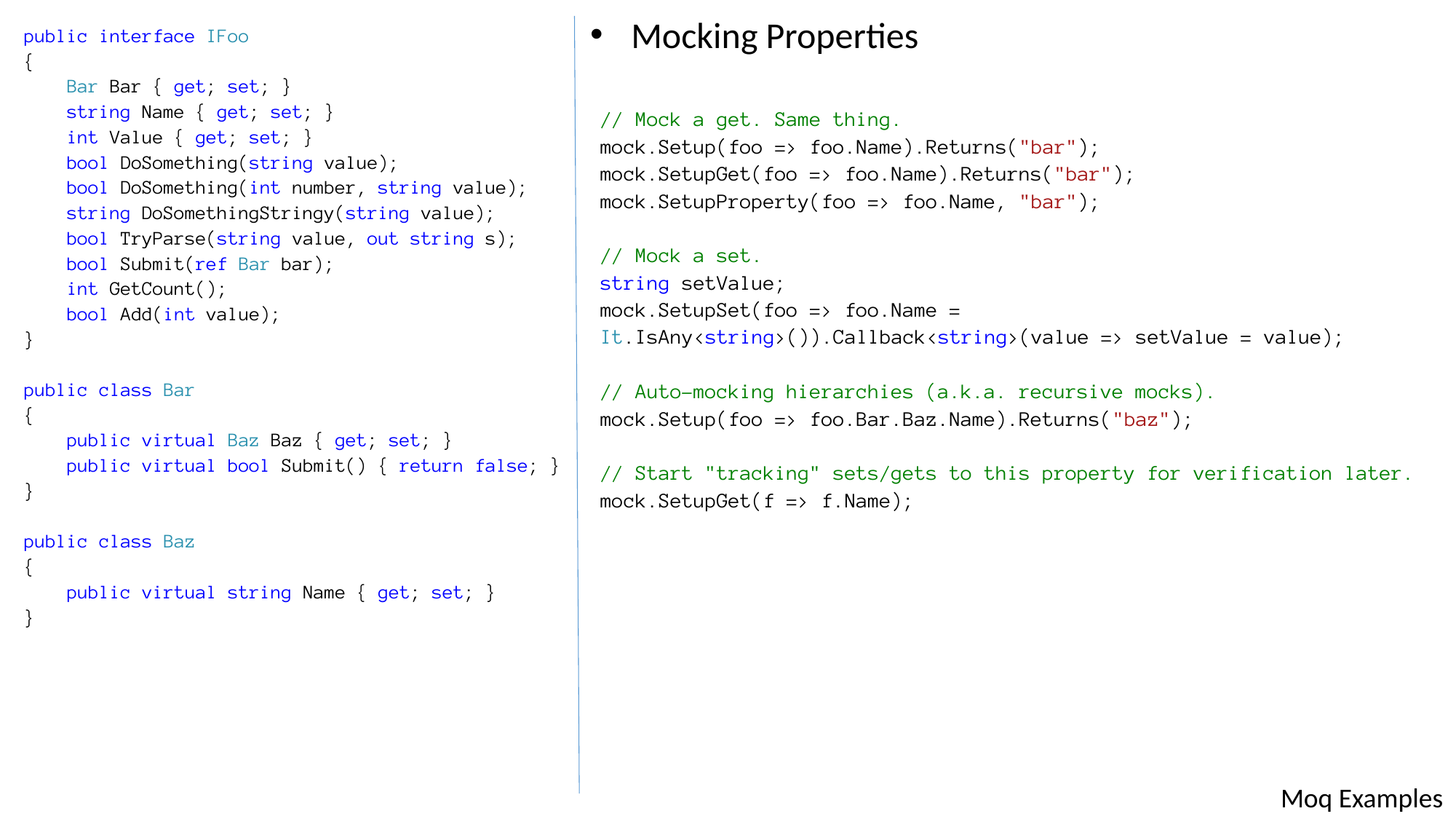

Mocking Properties
public interface IFoo
{
    Bar Bar { get; set; }
    string Name { get; set; }
    int Value { get; set; }
    bool DoSomething(string value);
    bool DoSomething(int number, string value);
    string DoSomethingStringy(string value);
    bool TryParse(string value, out string s);
    bool Submit(ref Bar bar);
    int GetCount();
    bool Add(int value);
}

public class Bar
{
    public virtual Baz Baz { get; set; }
    public virtual bool Submit() { return false; }
}

public class Baz
{
    public virtual string Name { get; set; }
}

// Mock a get. Same thing.
mock.Setup(foo => foo.Name).Returns("bar");
mock.SetupGet(foo => foo.Name).Returns("bar");
mock.SetupProperty(foo => foo.Name, "bar");

// Mock a set.
string setValue;
mock.SetupSet(foo => foo.Name = It.IsAny<string>()).Callback<string>(value => setValue = value);

// Auto-mocking hierarchies (a.k.a. recursive mocks).
mock.Setup(foo => foo.Bar.Baz.Name).Returns("baz");

// Start "tracking" sets/gets to this property for verification later.
mock.SetupGet(f => f.Name);

Moq Examples